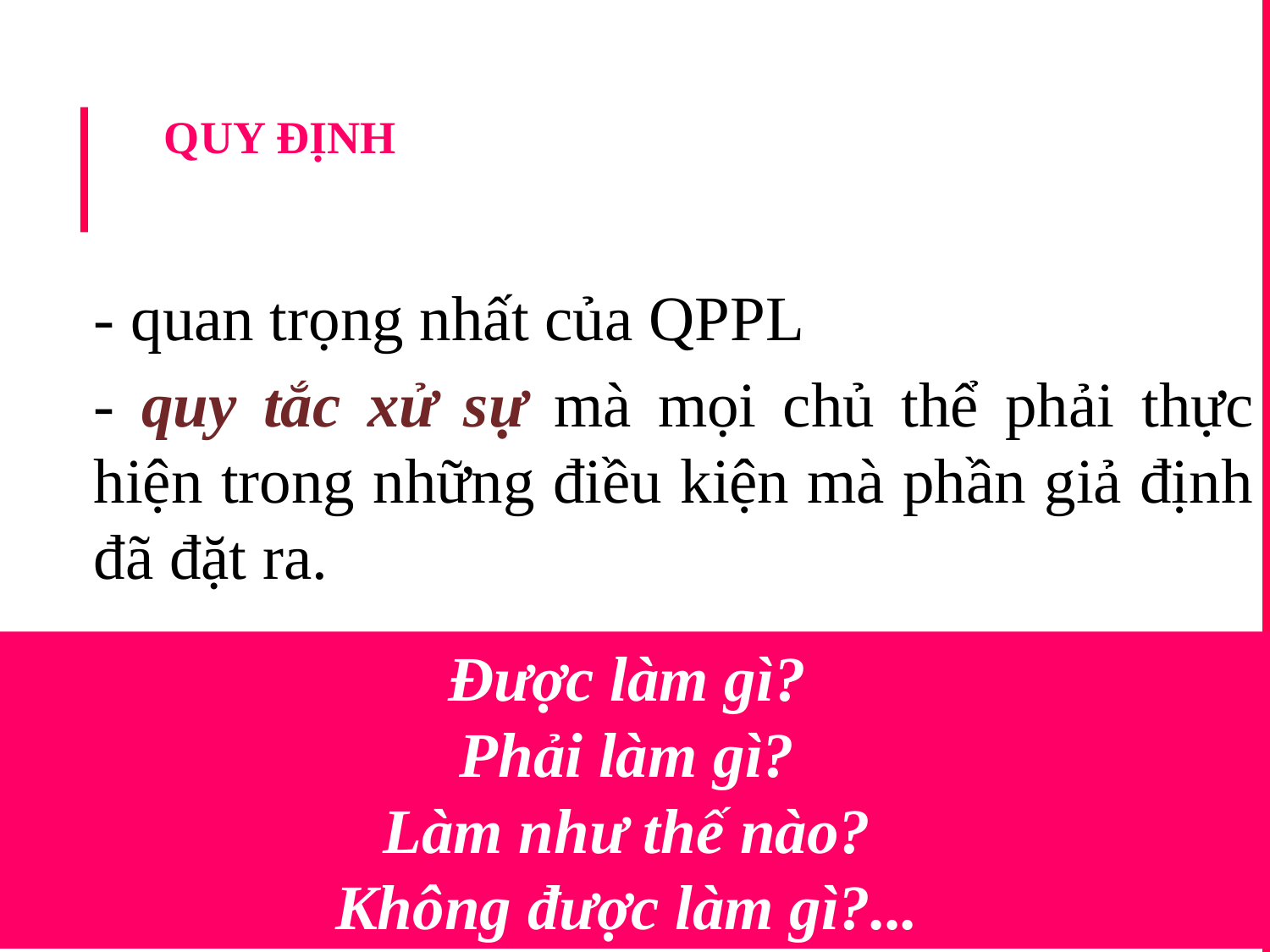

# QUY ĐỊNH
- quan trọng nhất của QPPL
- quy tắc xử sự mà mọi chủ thể phải thực hiện trong những điều kiện mà phần giả định đã đặt ra.
Được làm gì?
Phải làm gì?
Làm như thế nào?
Không được làm gì?...